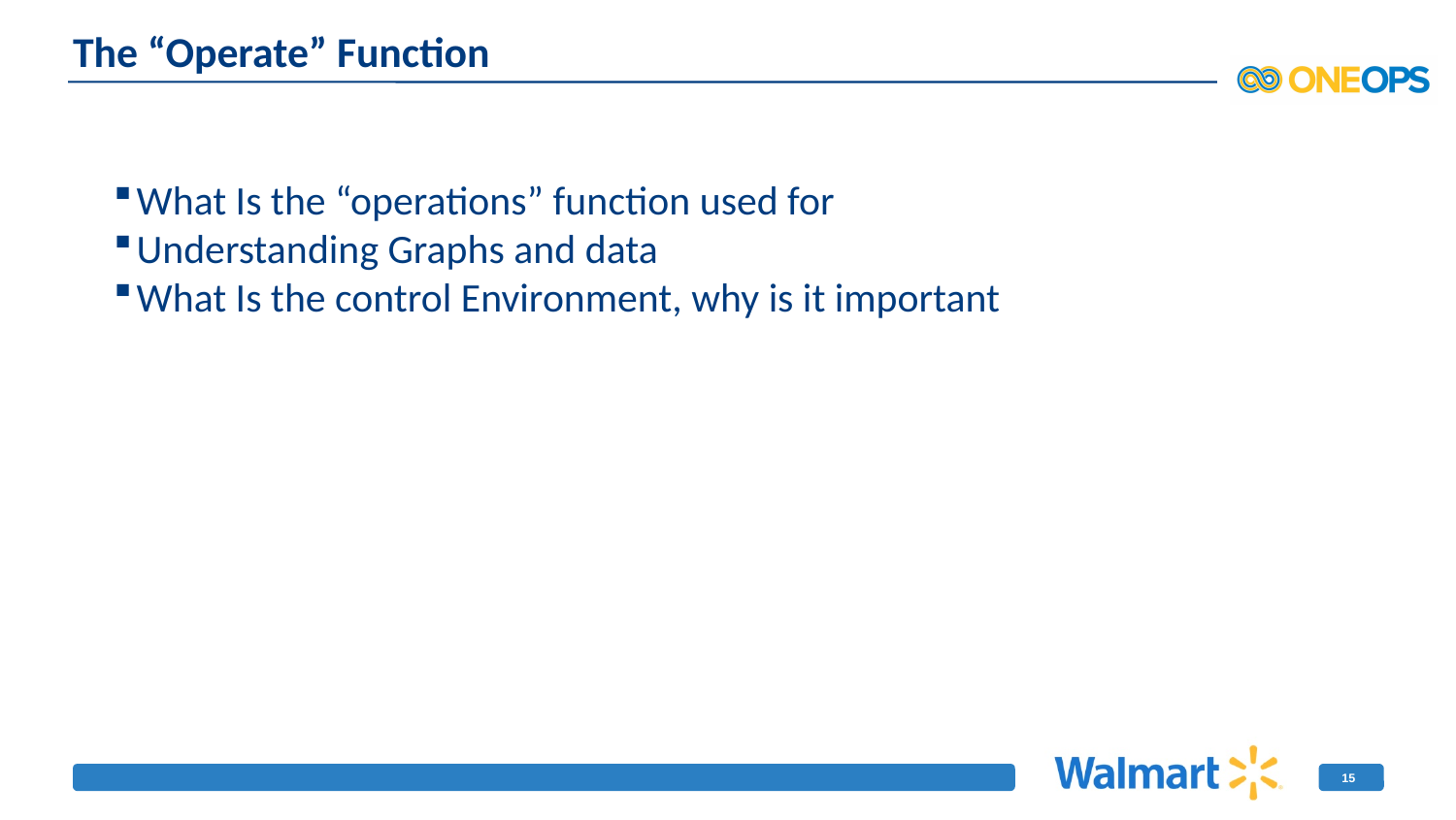

# The “Operate” Function

What Is the “operations” function used for
Understanding Graphs and data
What Is the control Environment, why is it important

15